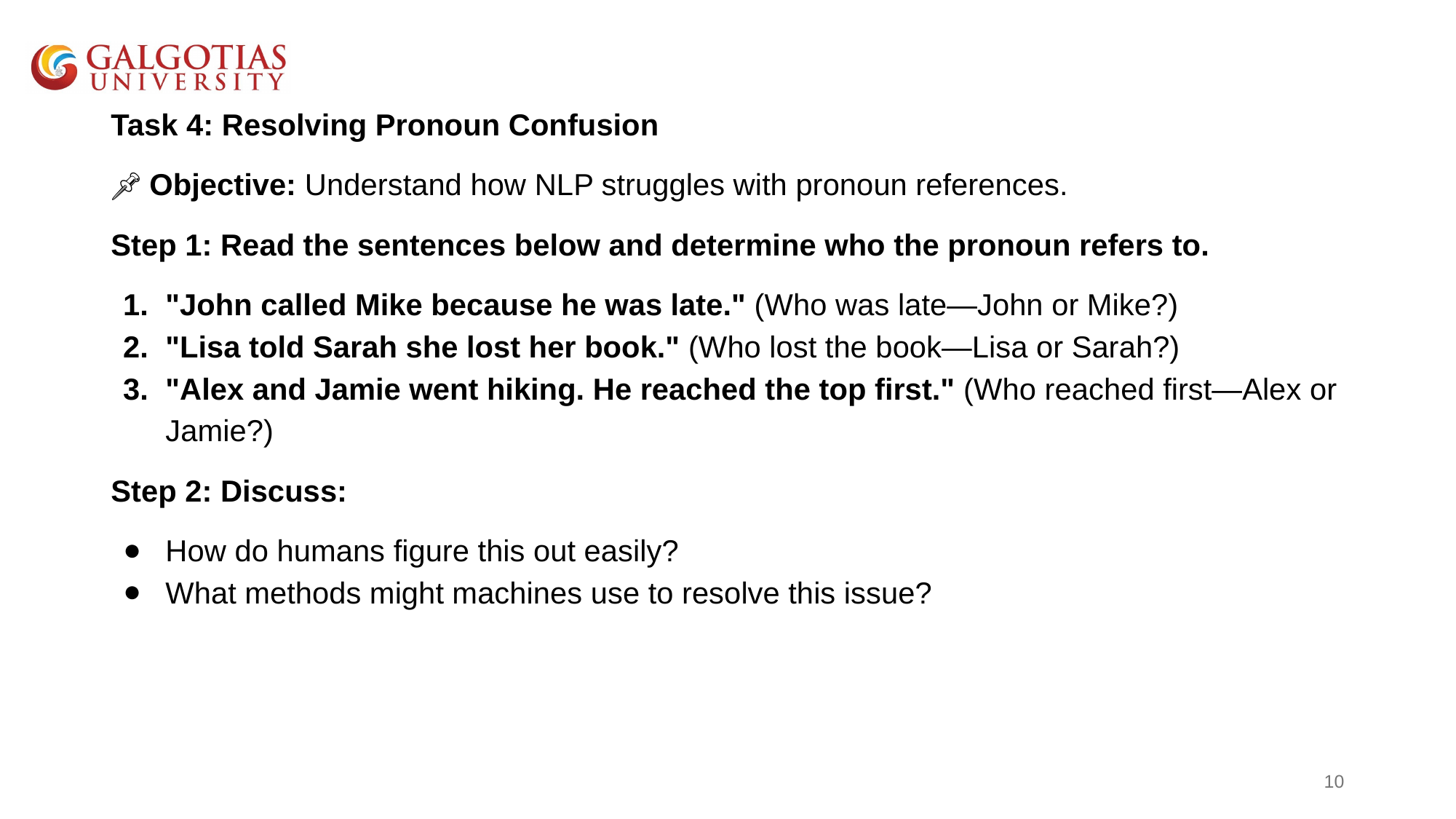

#
Task 4: Resolving Pronoun Confusion
📌 Objective: Understand how NLP struggles with pronoun references.
Step 1: Read the sentences below and determine who the pronoun refers to.
"John called Mike because he was late." (Who was late—John or Mike?)
"Lisa told Sarah she lost her book." (Who lost the book—Lisa or Sarah?)
"Alex and Jamie went hiking. He reached the top first." (Who reached first—Alex or Jamie?)
Step 2: Discuss:
How do humans figure this out easily?
What methods might machines use to resolve this issue?

10